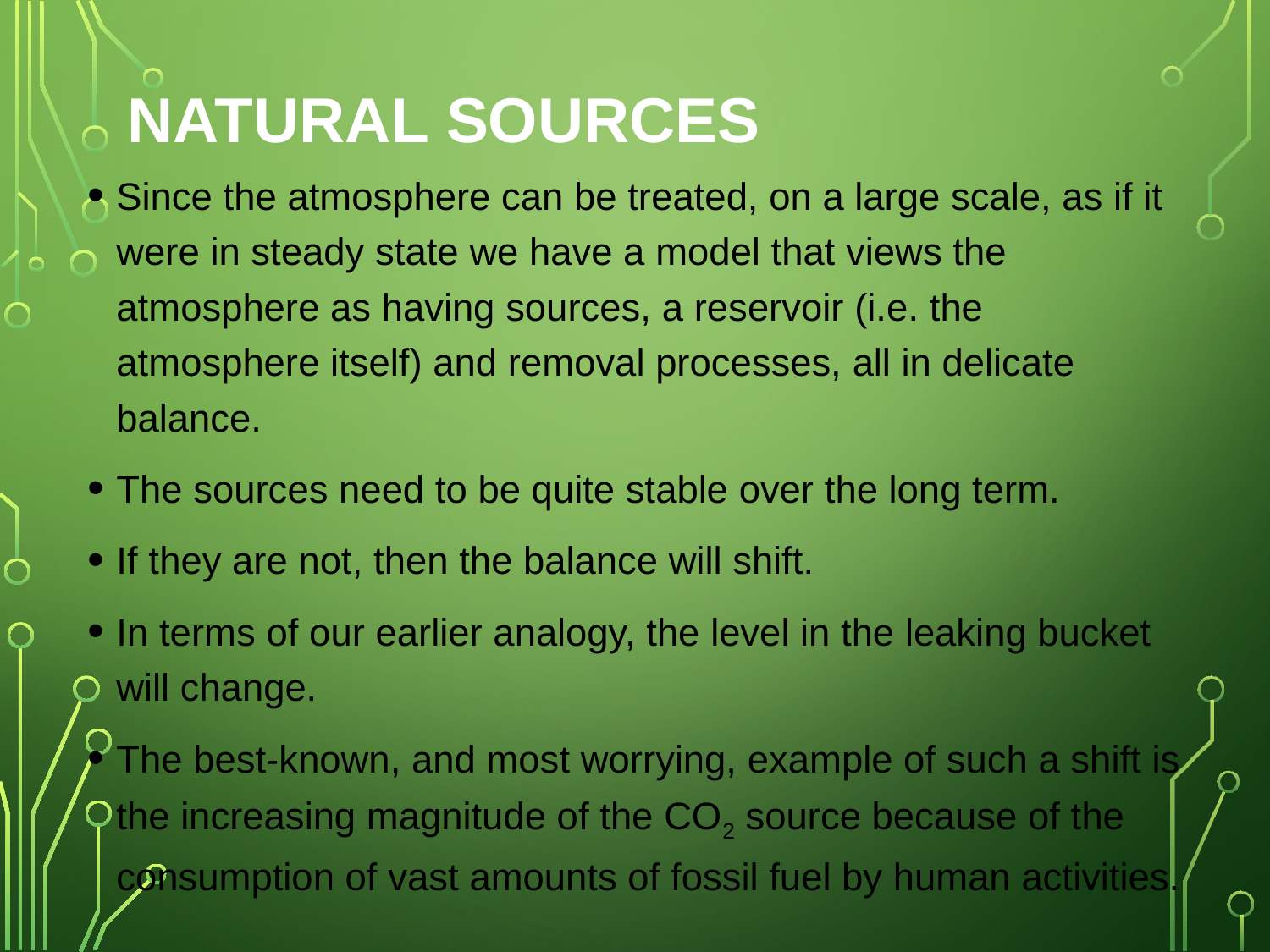

# Natural sources
Since the atmosphere can be treated, on a large scale, as if it were in steady state we have a model that views the atmosphere as having sources, a reservoir (i.e. the atmosphere itself) and removal processes, all in delicate balance.
The sources need to be quite stable over the long term.
If they are not, then the balance will shift.
In terms of our earlier analogy, the level in the leaking bucket will change.
The best-known, and most worrying, example of such a shift is the increasing magnitude of the CO2 source because of the consumption of vast amounts of fossil fuel by human activities.